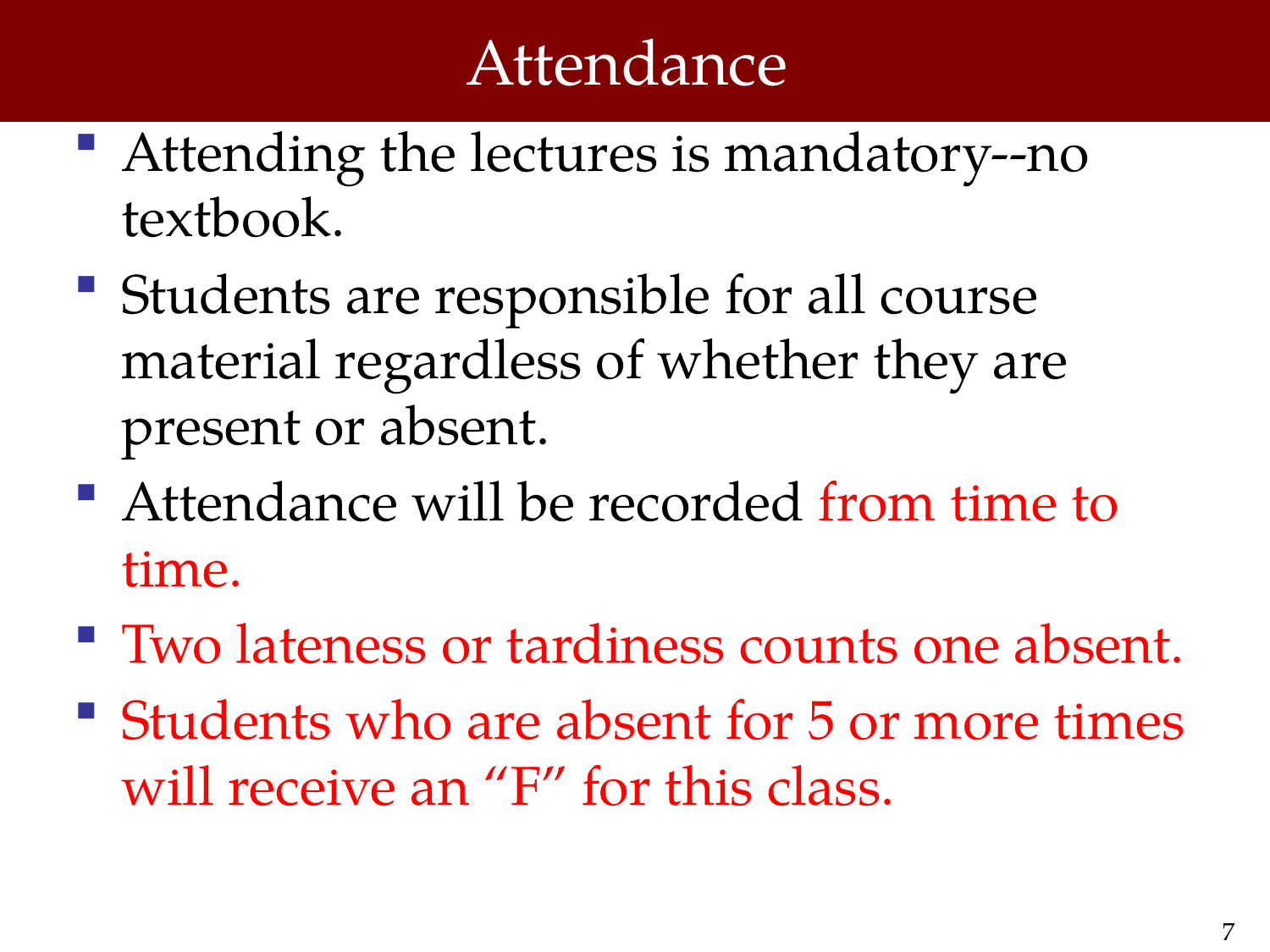

# Attendance
Attending the lectures is mandatory--no textbook.
Students are responsible for all course material regardless of whether they are present or absent.
Attendance will be recorded from time to time.
Two lateness or tardiness counts one absent.
Students who are absent for 5 or more times will receive an “F” for this class.

7